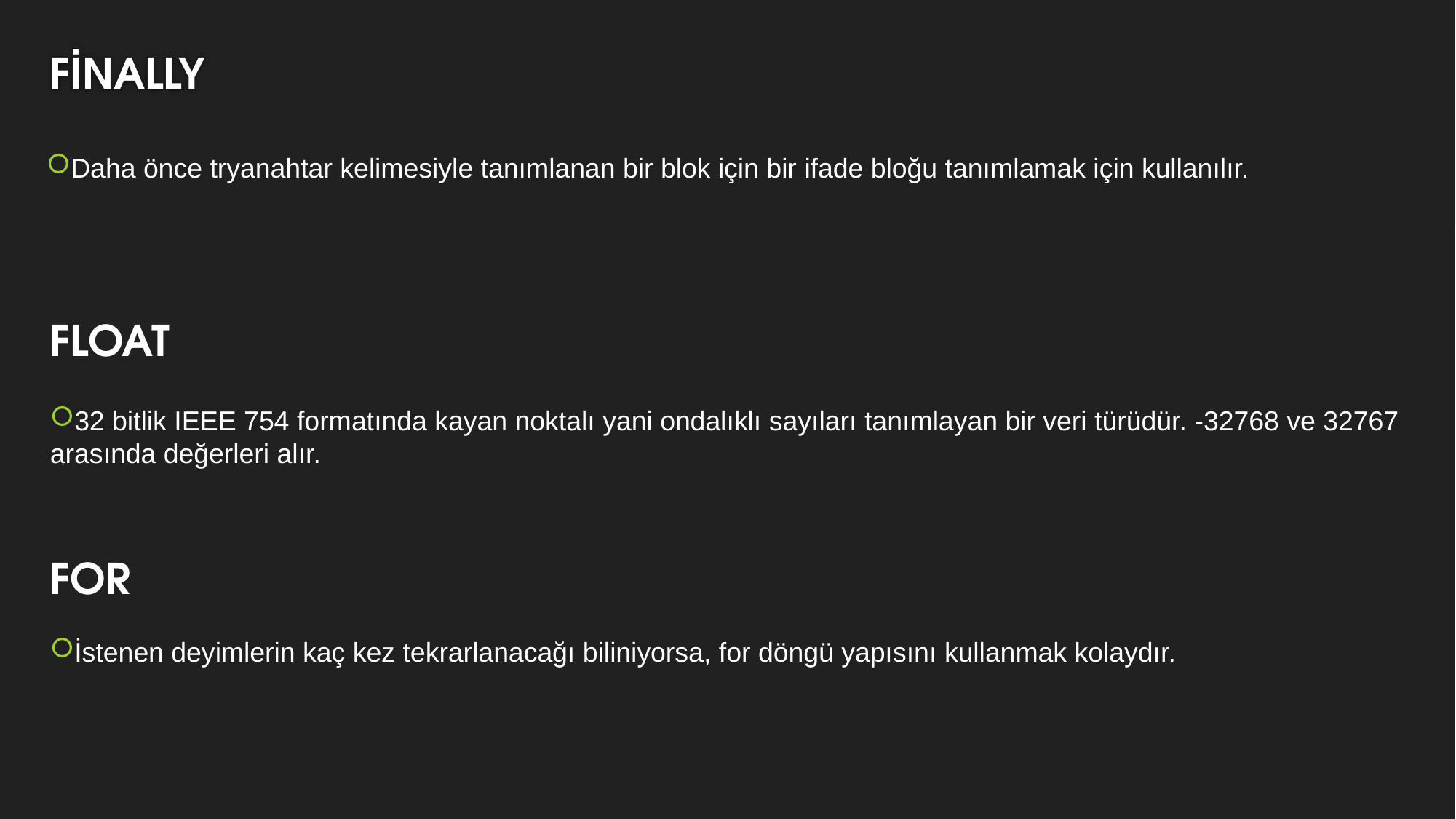

# FİNALLY
Daha önce tryanahtar kelimesiyle tanımlanan bir blok için bir ifade bloğu tanımlamak için kullanılır.
FLOAT
32 bitlik IEEE 754 formatında kayan noktalı yani ondalıklı sayıları tanımlayan bir veri türüdür. -32768 ve 32767 arasında değerleri alır.
FOR
İstenen deyimlerin kaç kez tekrarlanacağı biliniyorsa, for döngü yapısını kullanmak kolaydır.